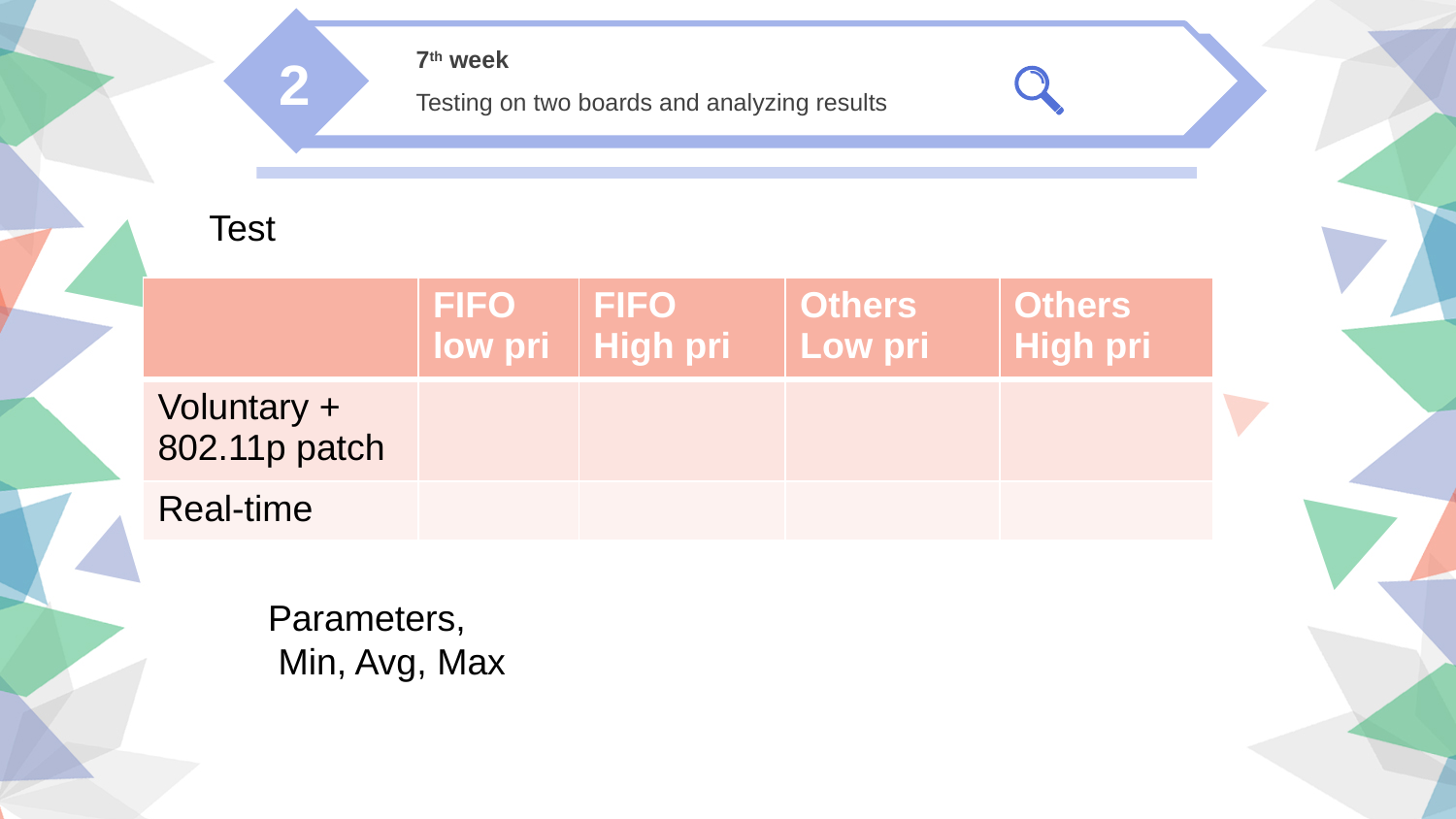

7th week
Testing on two boards and analyzing results
2

Test

|  | FIFO low pri | FIFO High pri | Others Low pri | Others High pri |
| --- | --- | --- | --- | --- |
| Voluntary + 802.11p patch |  |  |  |  |
| Real-time |  |  |  |  |
Parameters,
 Min, Avg, Max